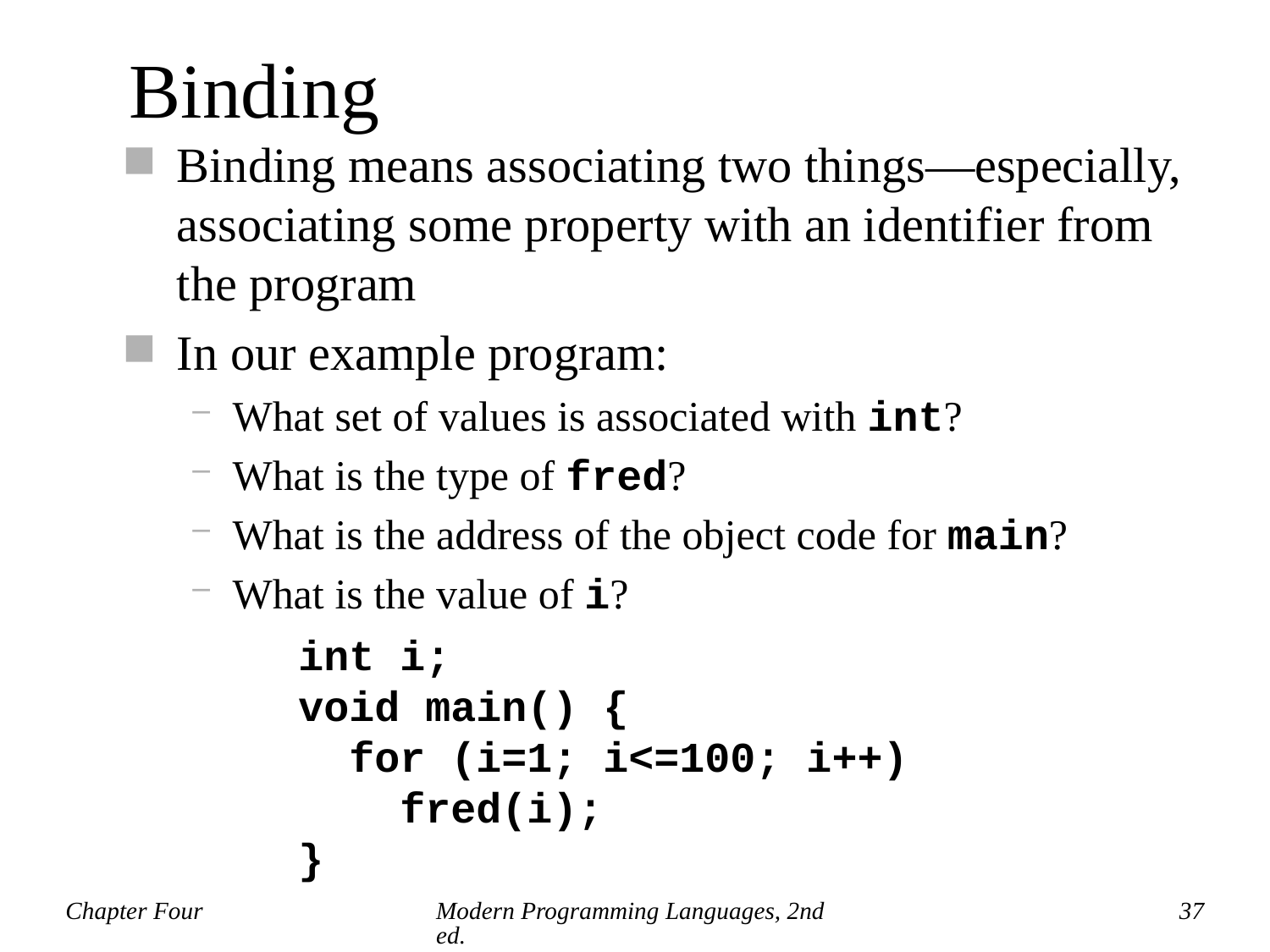

# Binding
Binding means associating two things—especially, associating some property with an identifier from the program
In our example program:
What set of values is associated with int?
What is the type of fred?
What is the address of the object code for main?
What is the value of i?
int i;
void main() {
  for (i=1; i<=100; i++)
    fred(i);
}
Chapter Four
Modern Programming Languages, 2nd ed.
37